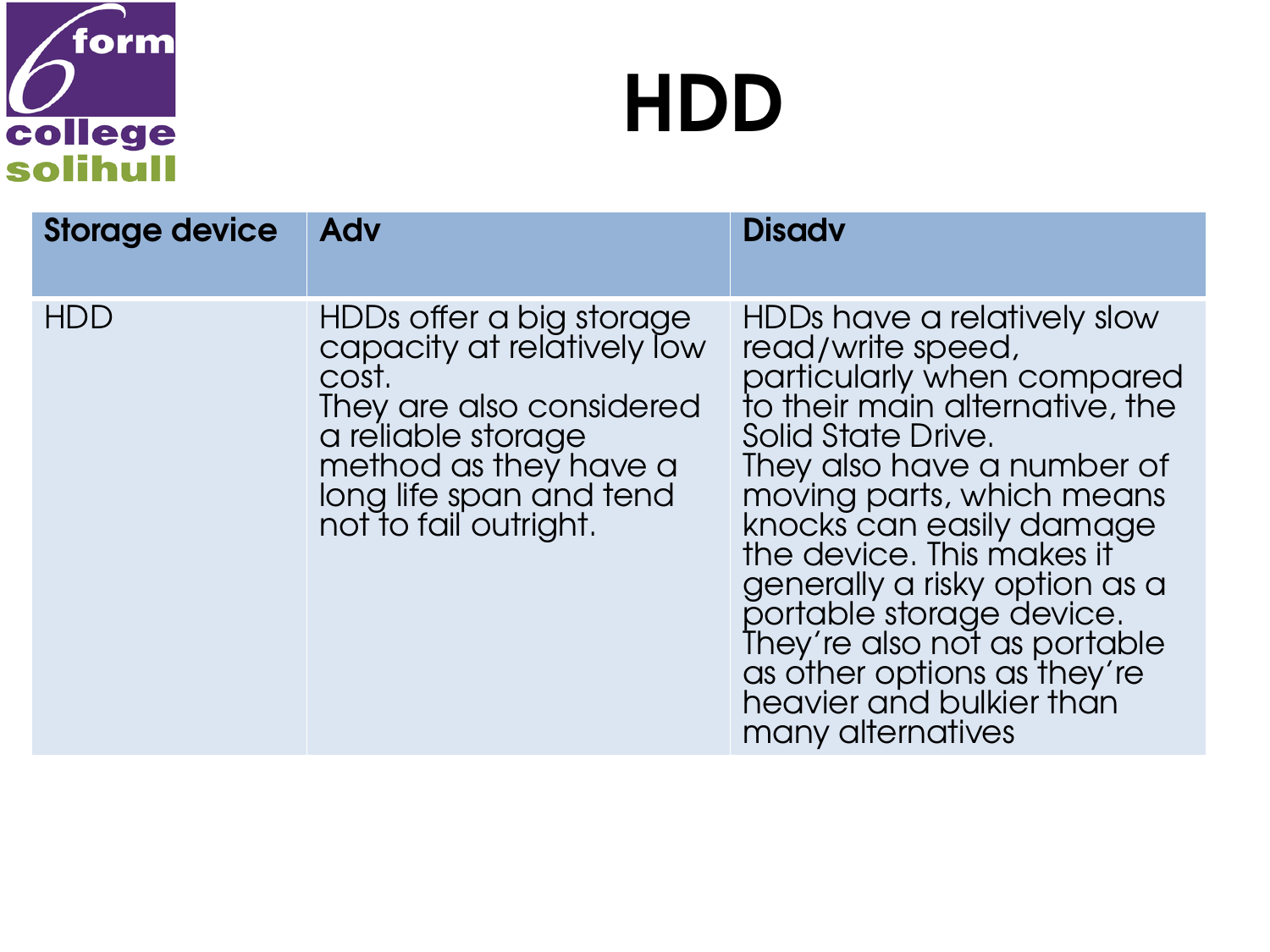

# HDD
| Storage device | Adv | Disadv |
| --- | --- | --- |
| HDD | HDDs offer a big storage capacity at relatively low cost. They are also considered a reliable storage method as they have a long life span and tend not to fail outright. | HDDs have a relatively slow read/write speed, particularly when compared to their main alternative, the Solid State Drive. They also have a number of moving parts, which means knocks can easily damage the device. This makes it generally a risky option as a portable storage device. They’re also not as portable as other options as they’re heavier and bulkier than many alternatives |